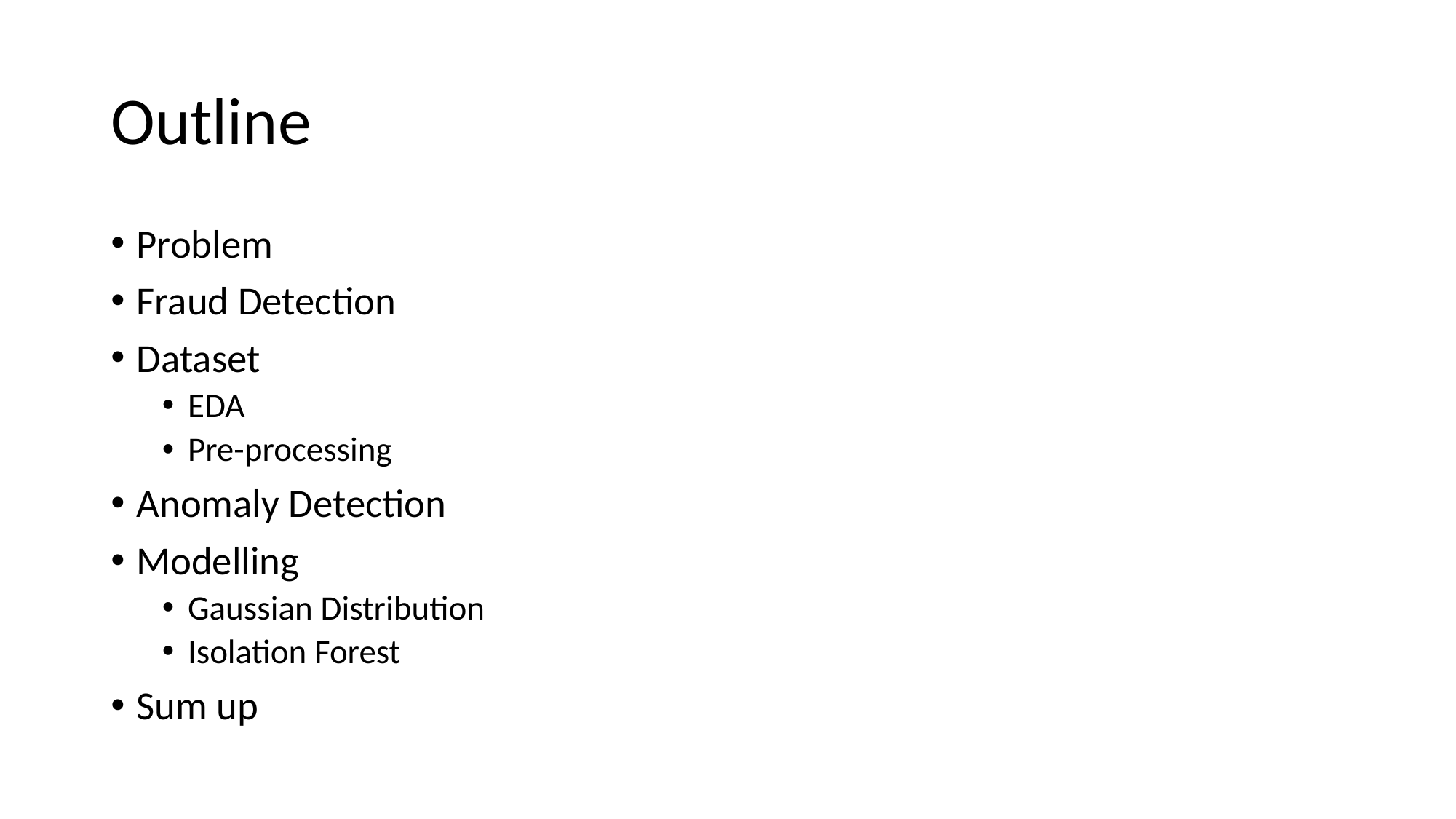

# Outline
Problem
Fraud Detection
Dataset
EDA
Pre-processing
Anomaly Detection
Modelling
Gaussian Distribution
Isolation Forest
Sum up